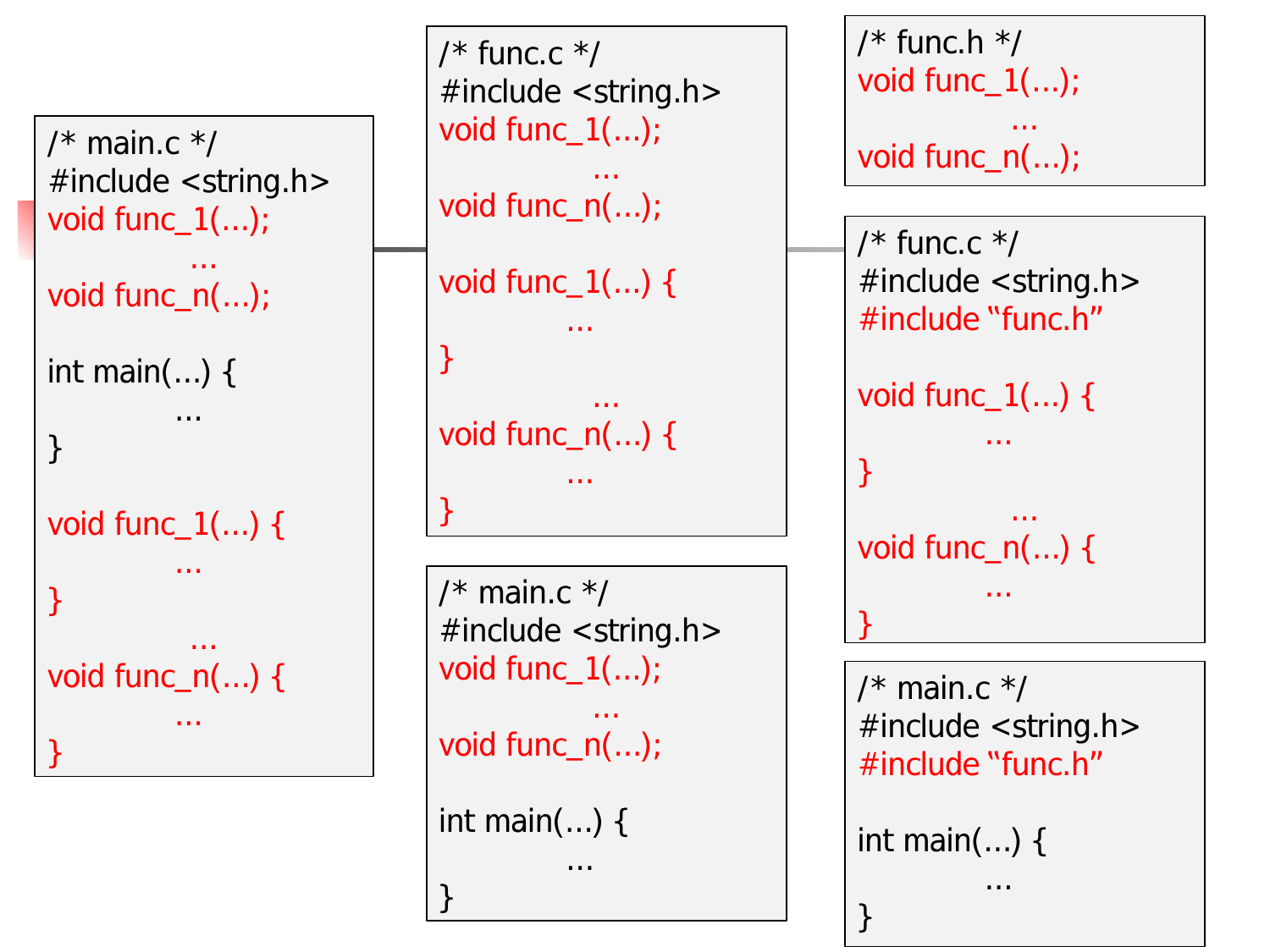

/* func.h */
void func_1(...);
...
void func_n(...);

/* func.c */
#include <string.h>
void func_1(...);
...
void func_n(...);

void func_1(...) {
	...
}
...
void func_n(...) {
	...
}

/* main.c */
#include <string.h>
void func_1(...);
...
void func_n(...);

int main(...) {
	...
}

void func_1(...) {
	...
}
...
void func_n(...) {
	...
}

/* func.c */
#include <string.h>
#include “func.h”

void func_1(...) {
	...
}
...
void func_n(...) {
	...
}

/* main.c */
#include <string.h>
void func_1(...);
...
void func_n(...);

int main(...) {
	...
}

/* main.c */
#include <string.h>
#include “func.h”

int main(...) {
	...
}